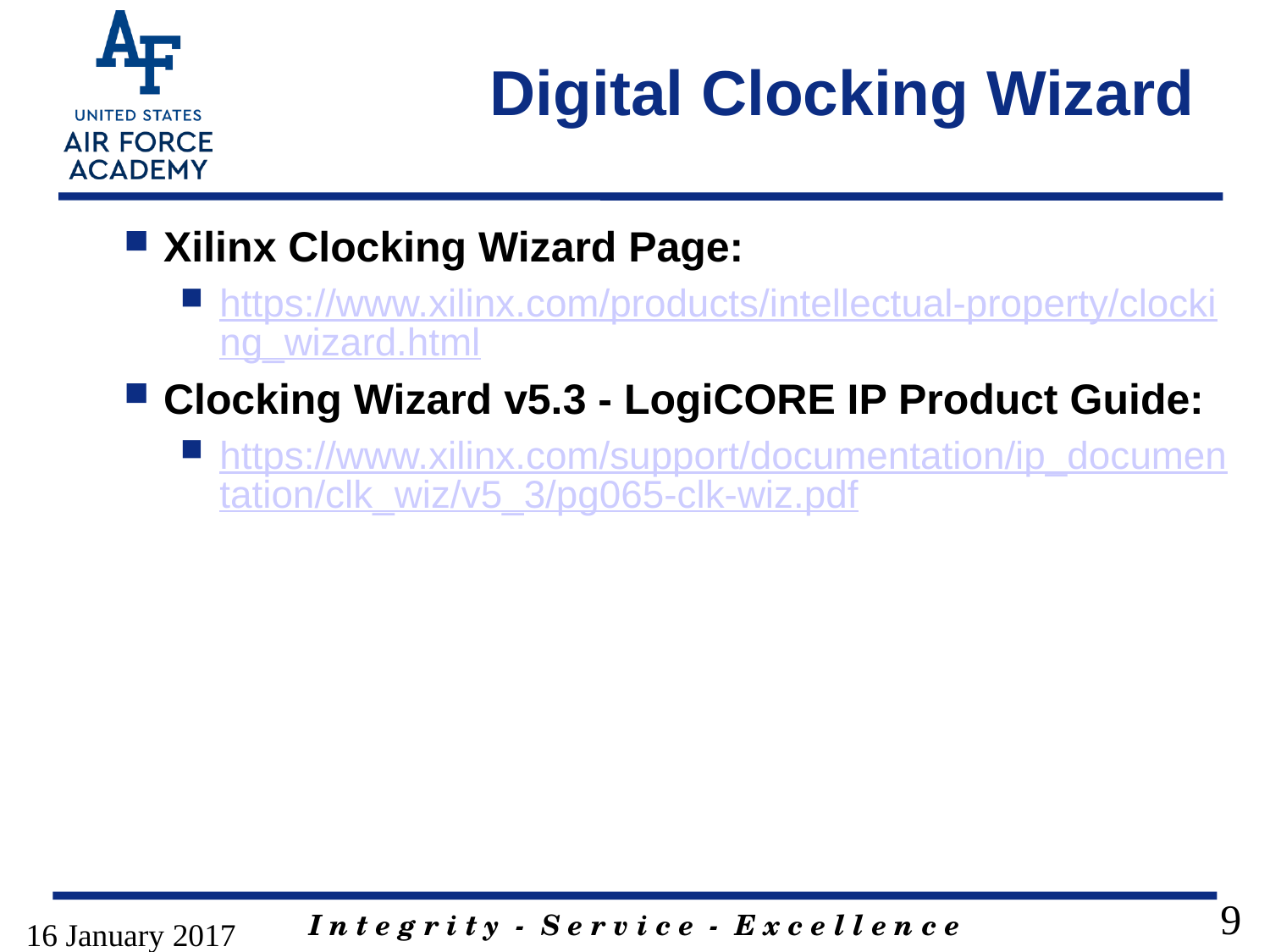

# Digital Clocking Wizard
Xilinx Clocking Wizard Page:
https://www.xilinx.com/products/intellectual-property/clocking_wizard.html
Clocking Wizard v5.3 - LogiCORE IP Product Guide:
https://www.xilinx.com/support/documentation/ip_documentation/clk_wiz/v5_3/pg065-clk-wiz.pdf

16 January 2017
9